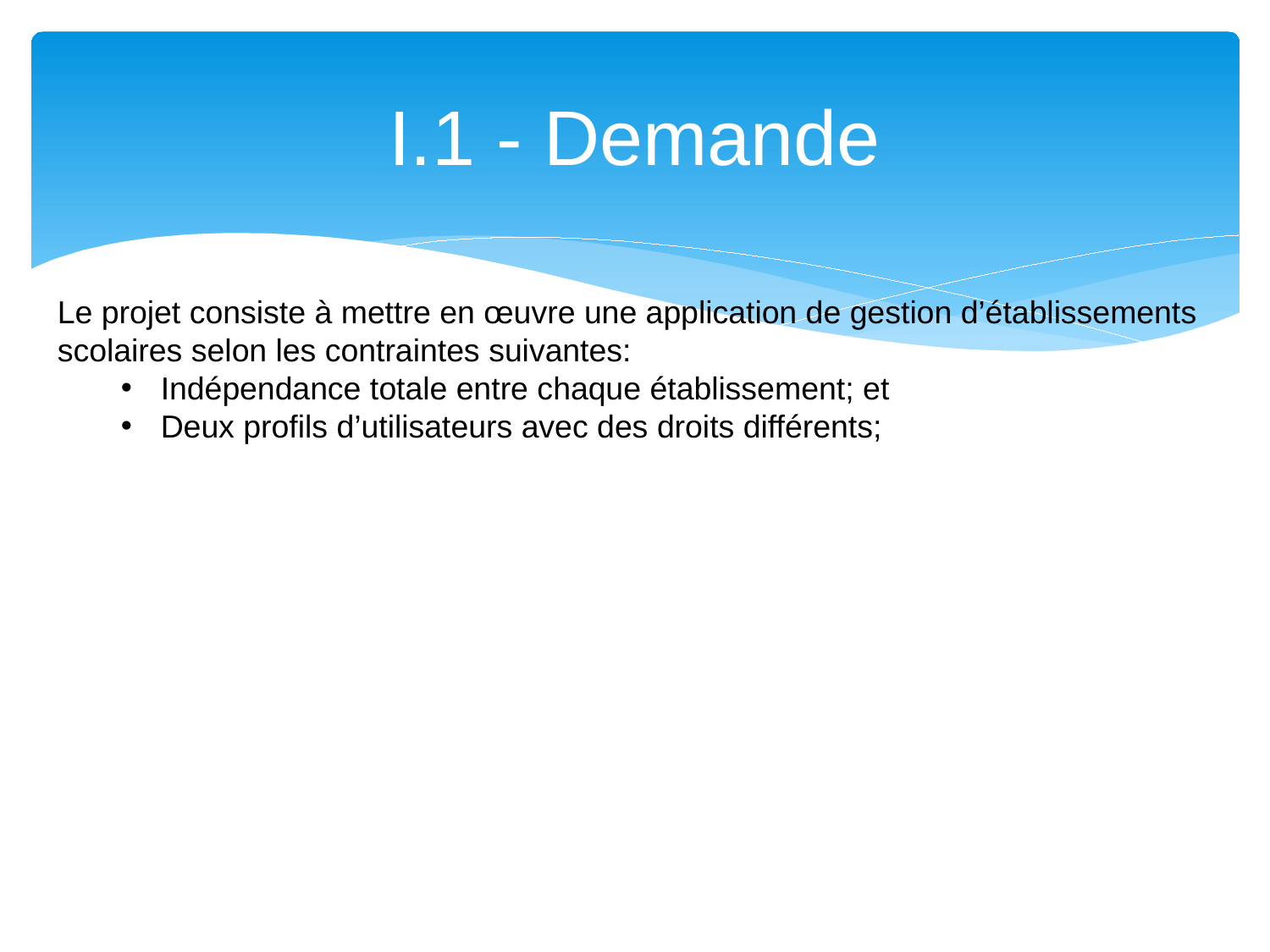

# I.1 - Demande
Le projet consiste à mettre en œuvre une application de gestion d’établissements scolaires selon les contraintes suivantes:
Indépendance totale entre chaque établissement; et
Deux profils d’utilisateurs avec des droits différents;